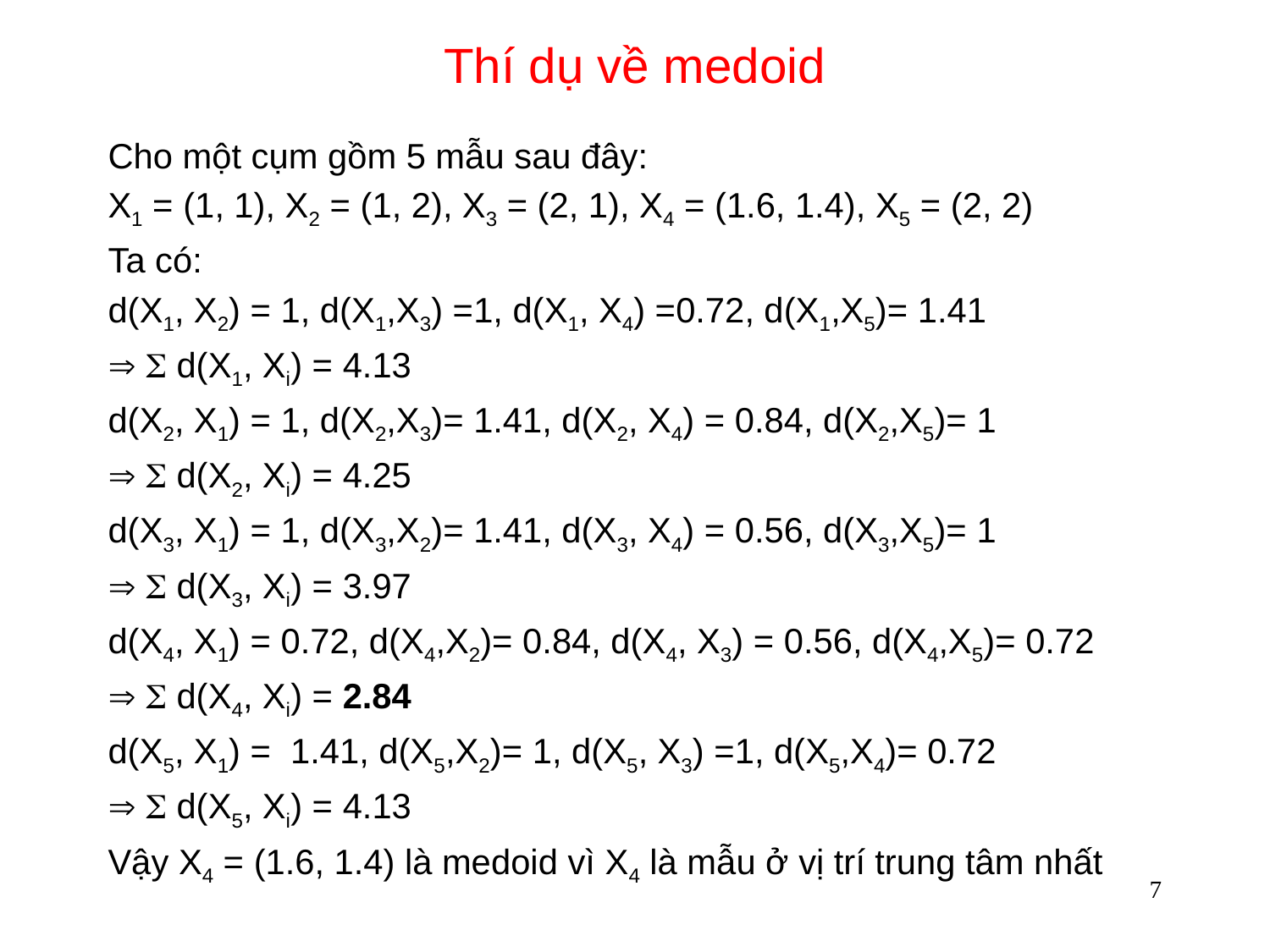

# Thí dụ về medoid
Cho một cụm gồm 5 mẫu sau đây:
X1 = (1, 1), X2 = (1, 2), X3 = (2, 1), X4 = (1.6, 1.4), X5 = (2, 2)
Ta có:
d(X1, X2) = 1, d(X1,X3) =1, d(X1, X4) =0.72, d(X1,X5)= 1.41
⇒ Σ d(X1, Xi) = 4.13
d(X2, X1) = 1, d(X2,X3)= 1.41, d(X2, X4) = 0.84, d(X2,X5)= 1
⇒ Σ d(X2, Xi) = 4.25
d(X3, X1) = 1, d(X3,X2)= 1.41, d(X3, X4) = 0.56, d(X3,X5)= 1
⇒ Σ d(X3, Xi) = 3.97
d(X4, X1) = 0.72, d(X4,X2)= 0.84, d(X4, X3) = 0.56, d(X4,X5)= 0.72
⇒ Σ d(X4, Xi) = 2.84
d(X5, X1) =  1.41, d(X5,X2)= 1, d(X5, X3) =1, d(X5,X4)= 0.72
⇒ Σ d(X5, Xi) = 4.13
Vậy X4 = (1.6, 1.4) là medoid vì X4 là mẫu ở vị trí trung tâm nhất

7